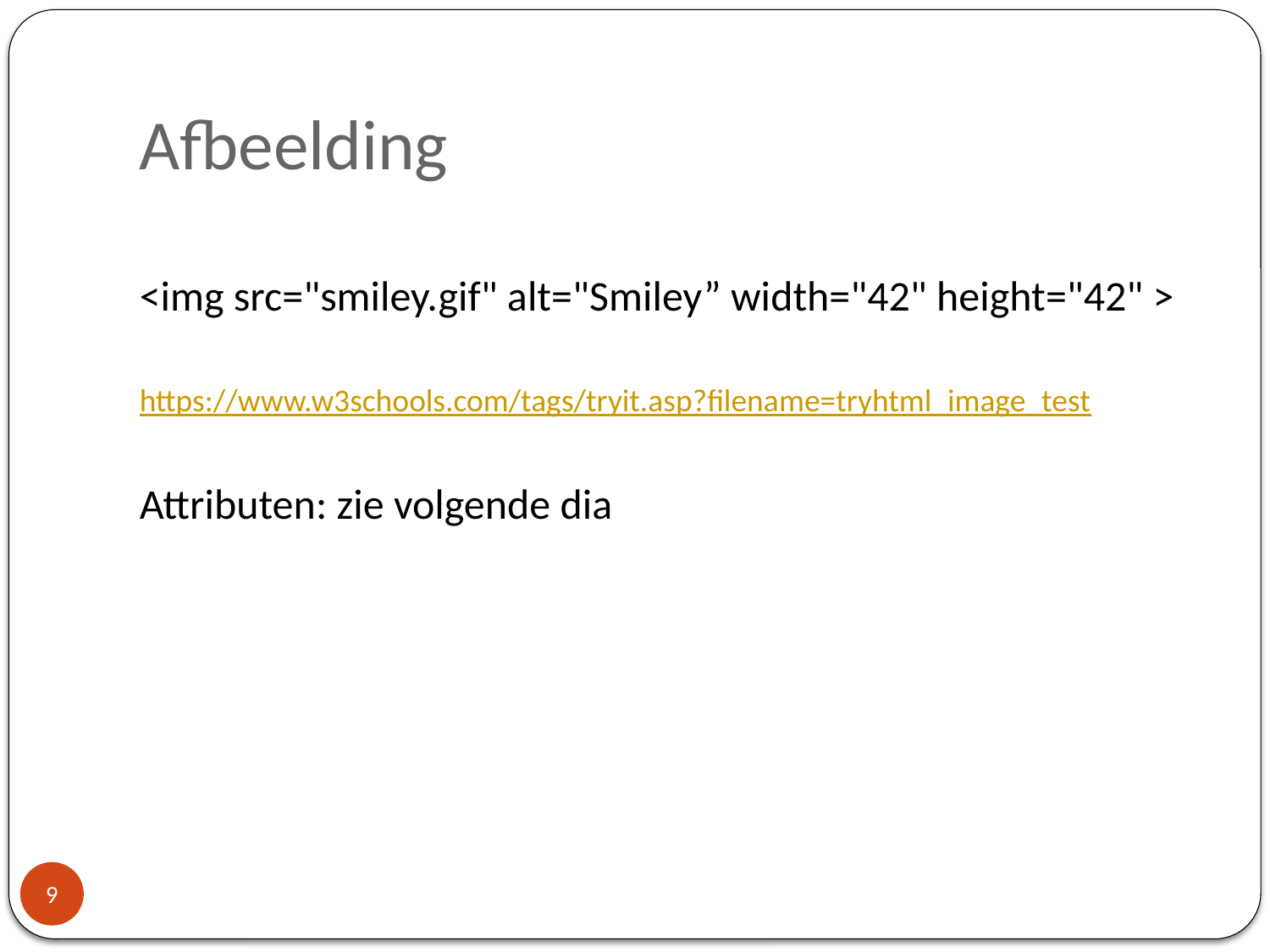

# Afbeelding

<img src="smiley.gif" alt="Smiley” width="42" height="42" >
https://www.w3schools.com/tags/tryit.asp?filename=tryhtml_image_test

Attributen: zie volgende dia

9